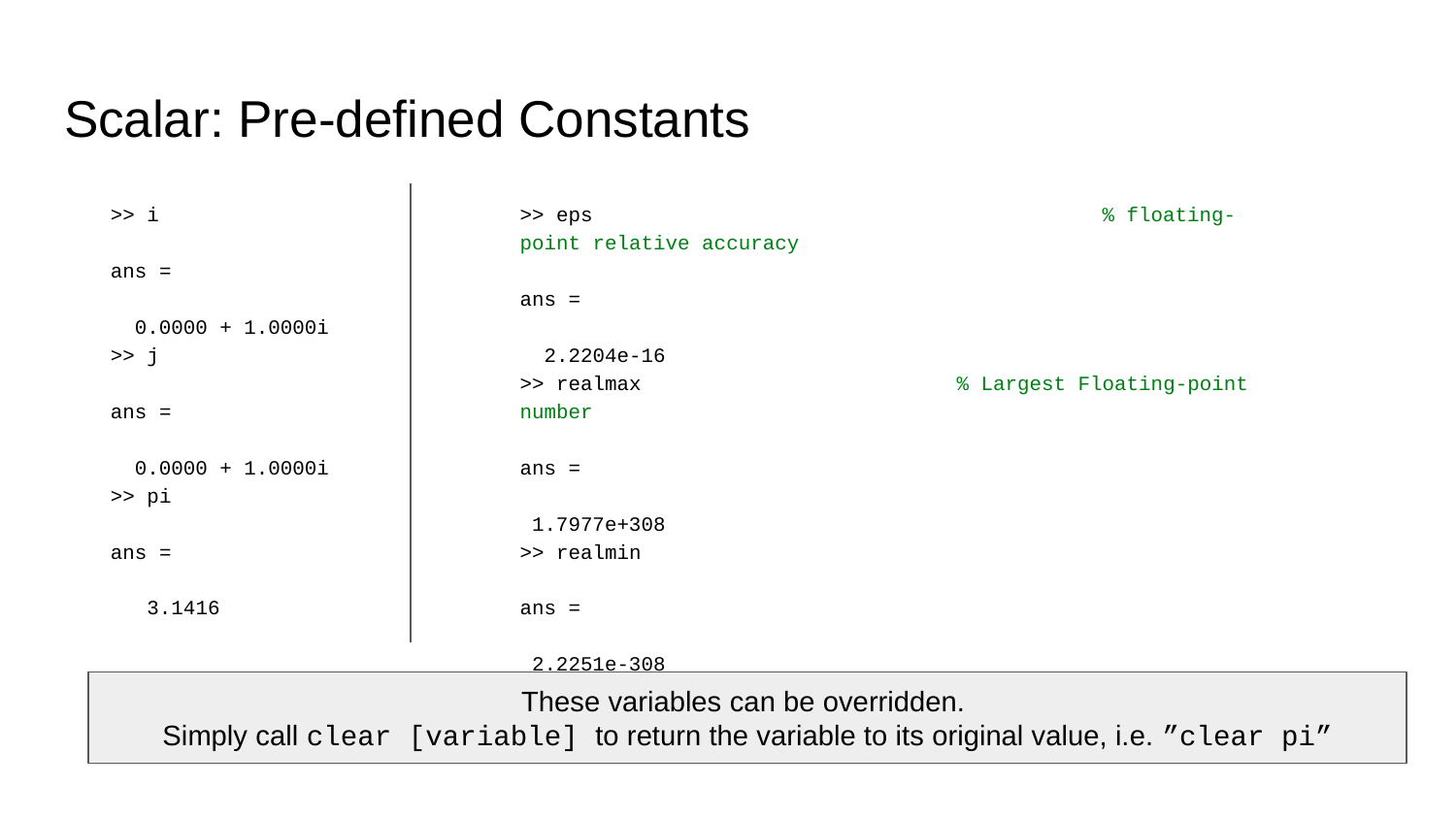

# Scalar: Pre-defined Constants
>> i

ans =

  0.0000 + 1.0000i
>> j

ans =

  0.0000 + 1.0000i
>> pi

ans =

   3.1416

>> eps  				% floating-point relative accuracy

ans =

  2.2204e-16
>> realmax			% Largest Floating-point number

ans =

 1.7977e+308
>> realmin

ans =

 2.2251e-308

These variables can be overridden.
Simply call clear [variable] to return the variable to its original value, i.e. ”clear pi”